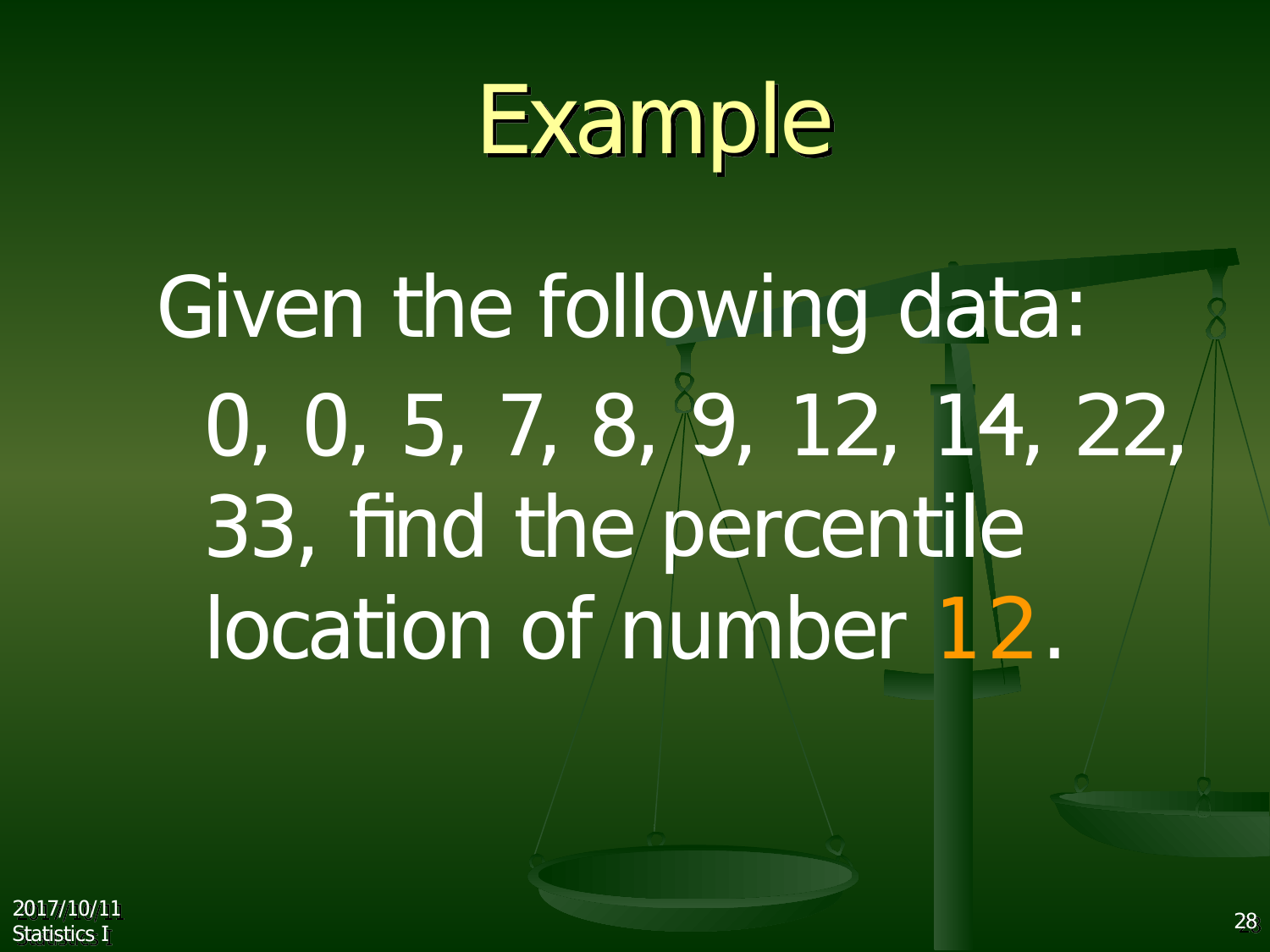

# Example
Given the following data:
	0, 0, 5, 7, 8, 9, 12, 14, 22, 33, find the percentile location of number 12.
2017/10/11
Statistics I
28